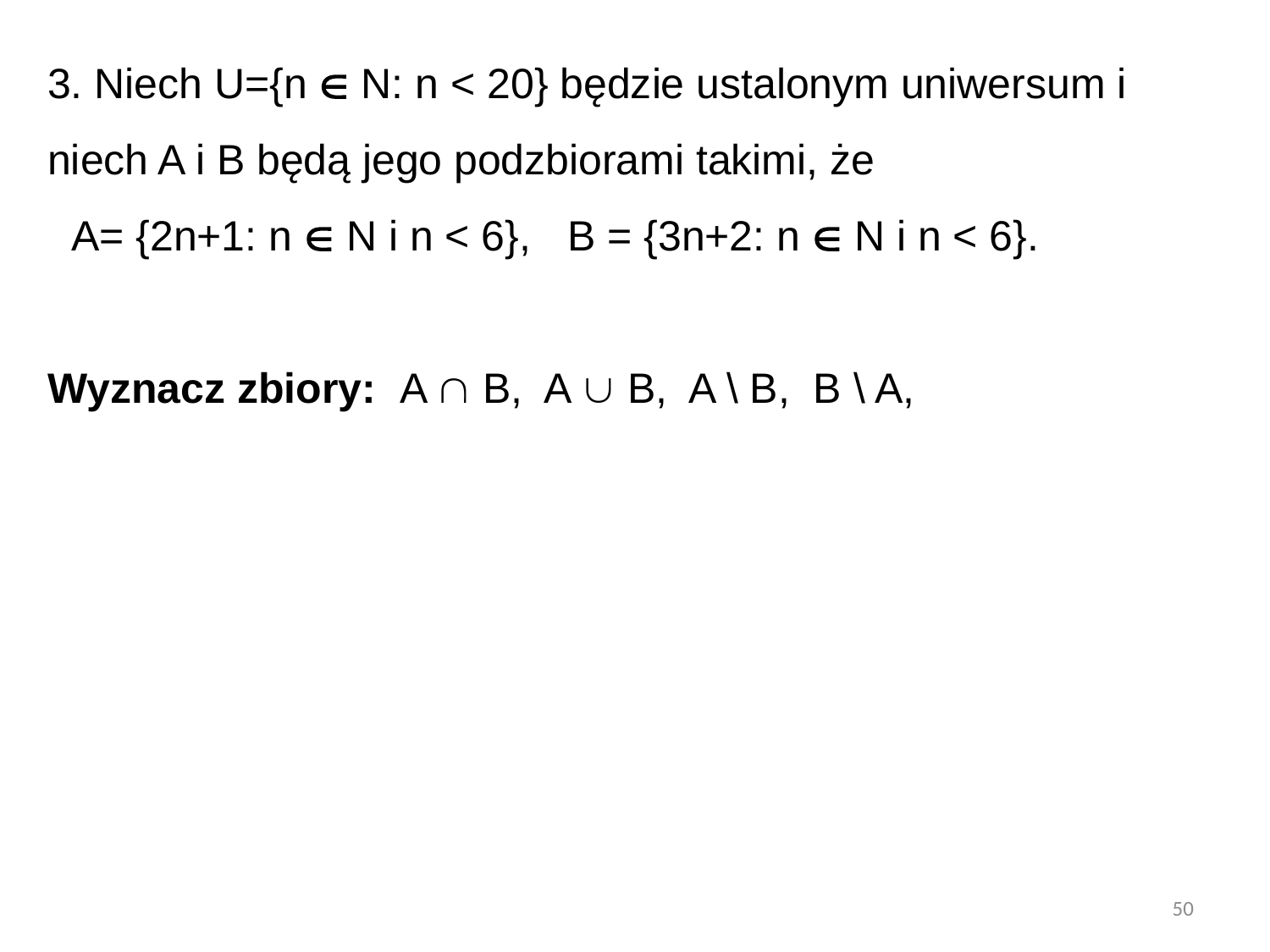

3. Niech U={n ∈ N: n < 20} będzie ustalonym uniwersum i
niech A i B będą jego podzbiorami takimi, że
  A= {2n+1: n ∈ N i n < 6},	 B = {3n+2: n ∈ N i n < 6}.

Wyznacz zbiory:  A ∩ B,  A ∪ B,  A \ B,  B \ A,
50